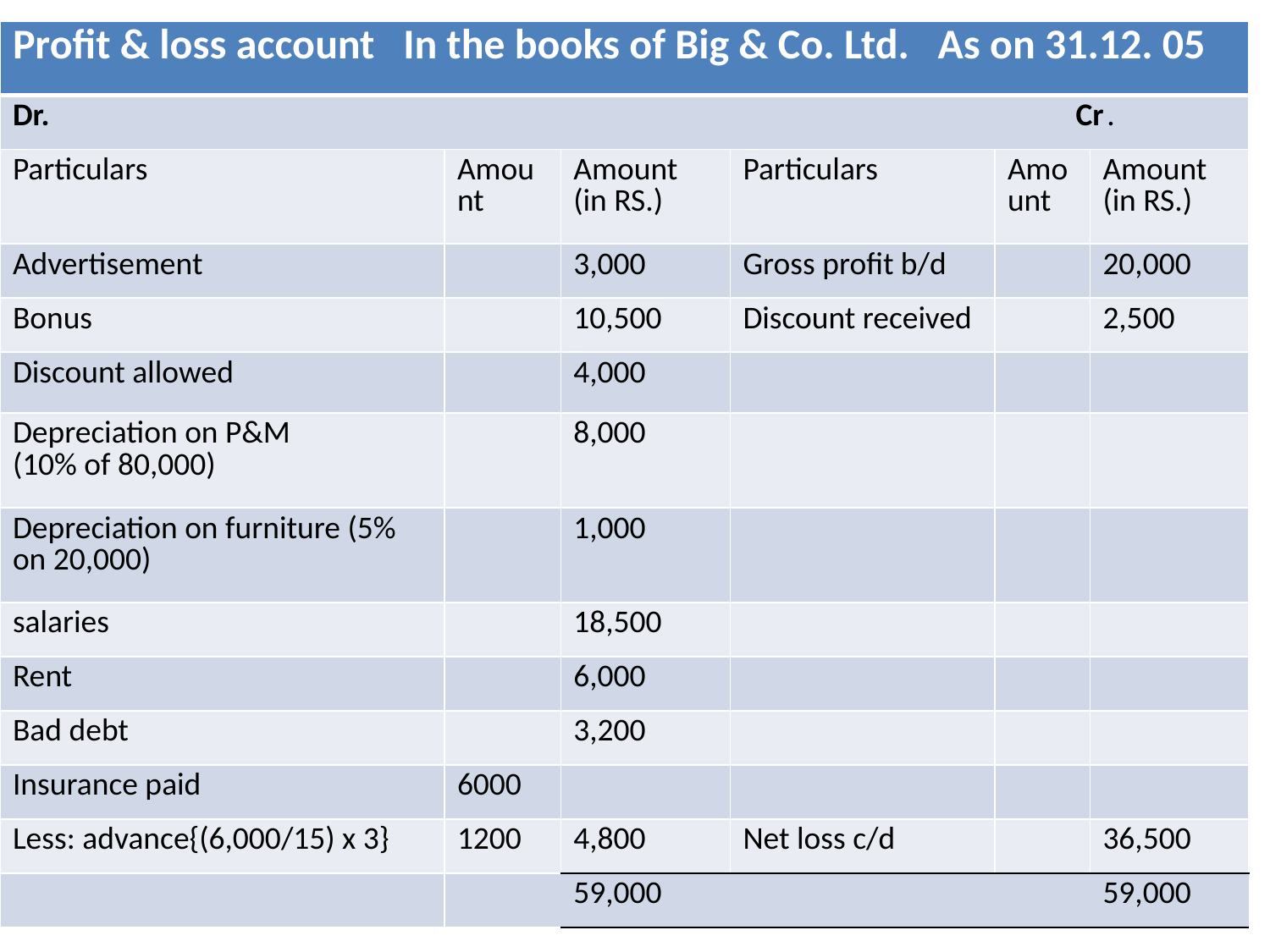

| Profit & loss account In the books of Big & Co. Ltd. As on 31.12. 05 |  |  |  |  |  |
| --- | --- | --- | --- | --- | --- |
| Dr. Cr. |  |  |  |  |  |
| Particulars | Amount | Amount (in RS.) | Particulars | Amount | Amount (in RS.) |
| Advertisement |  | 3,000 | Gross profit b/d |  | 20,000 |
| Bonus |  | 10,500 | Discount received |  | 2,500 |
| Discount allowed |  | 4,000 |  |  |  |
| Depreciation on P&M (10% of 80,000) |  | 8,000 |  |  |  |
| Depreciation on furniture (5% on 20,000) |  | 1,000 |  |  |  |
| salaries |  | 18,500 |  |  |  |
| Rent |  | 6,000 |  |  |  |
| Bad debt |  | 3,200 |  |  |  |
| Insurance paid | 6000 |  |  |  |  |
| Less: advance{(6,000/15) x 3} | 1200 | 4,800 | Net loss c/d |  | 36,500 |
|  |  | 59,000 |  |  | 59,000 |